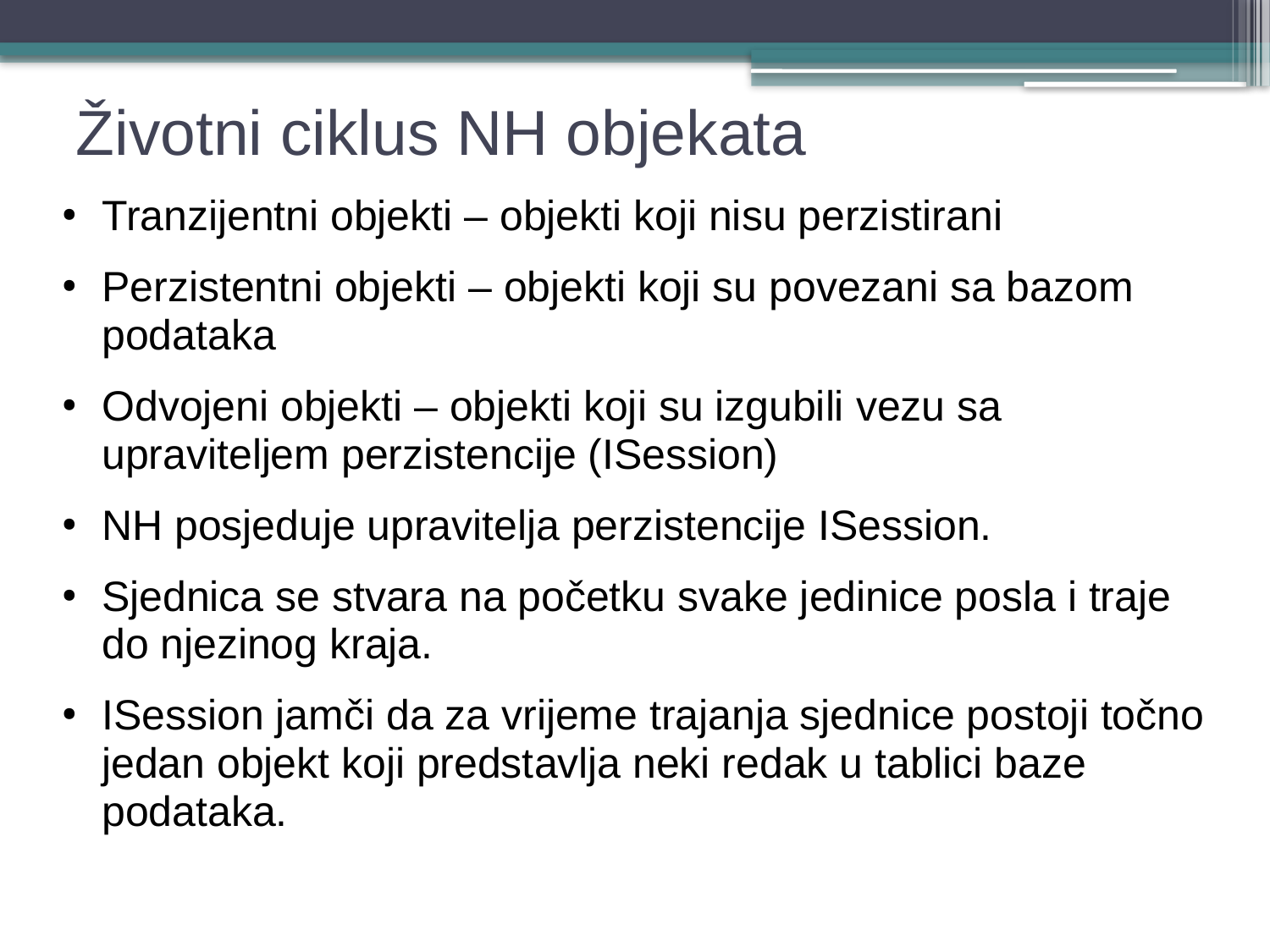

# Životni ciklus NH objekata
Tranzijentni objekti – objekti koji nisu perzistirani
Perzistentni objekti – objekti koji su povezani sa bazom podataka
Odvojeni objekti – objekti koji su izgubili vezu sa upraviteljem perzistencije (ISession)
NH posjeduje upravitelja perzistencije ISession.
Sjednica se stvara na početku svake jedinice posla i traje do njezinog kraja.
ISession jamči da za vrijeme trajanja sjednice postoji točno jedan objekt koji predstavlja neki redak u tablici baze podataka.